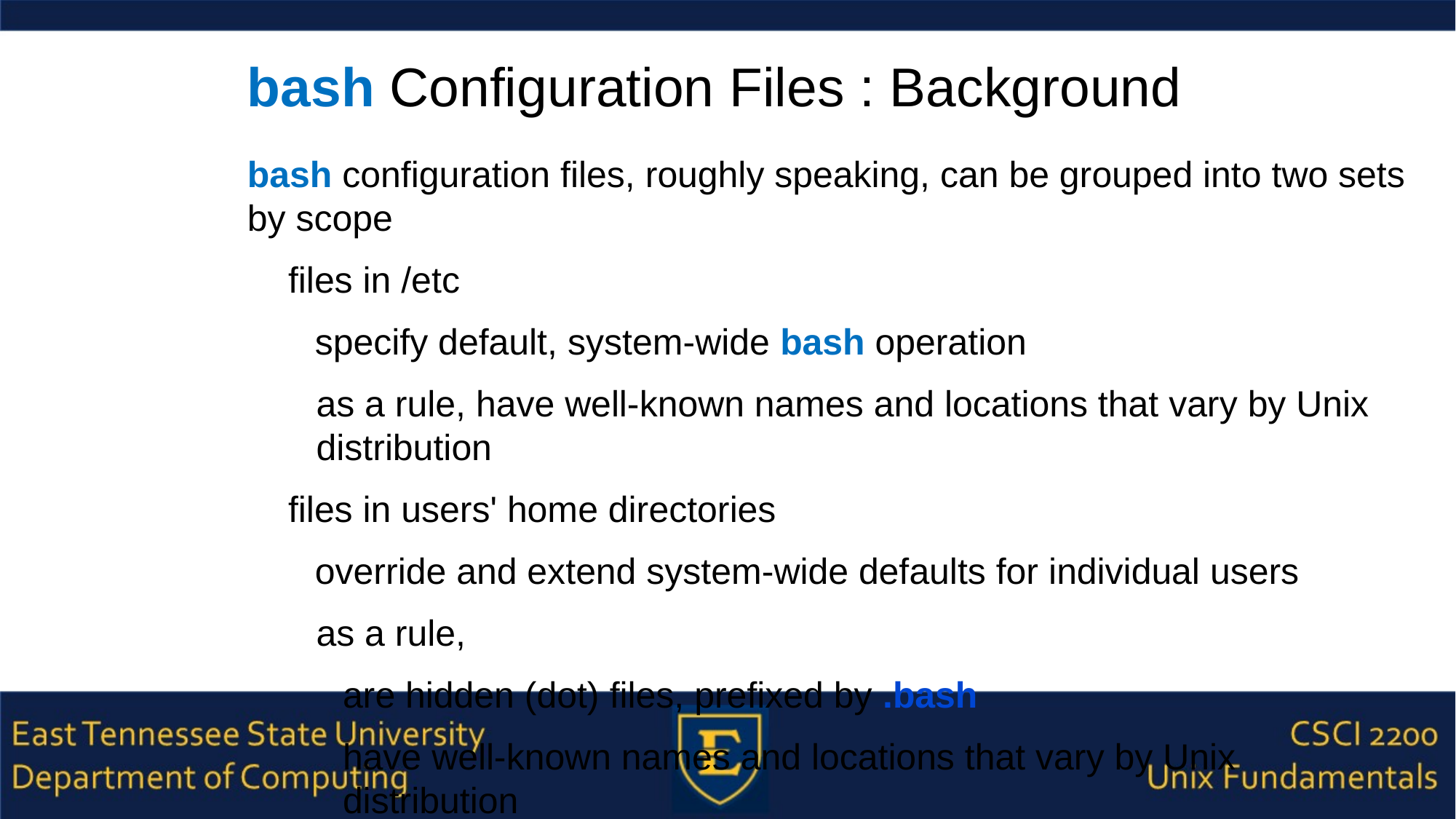

# bash Configuration Files : Background
bash configuration files, roughly speaking, can be grouped into two sets by scope
files in /etc
specify default, system-wide bash operation
as a rule, have well-known names and locations that vary by Unix distribution
files in users' home directories
override and extend system-wide defaults for individual users
as a rule,
are hidden (dot) files, prefixed by .bash
have well-known names and locations that vary by Unix distribution